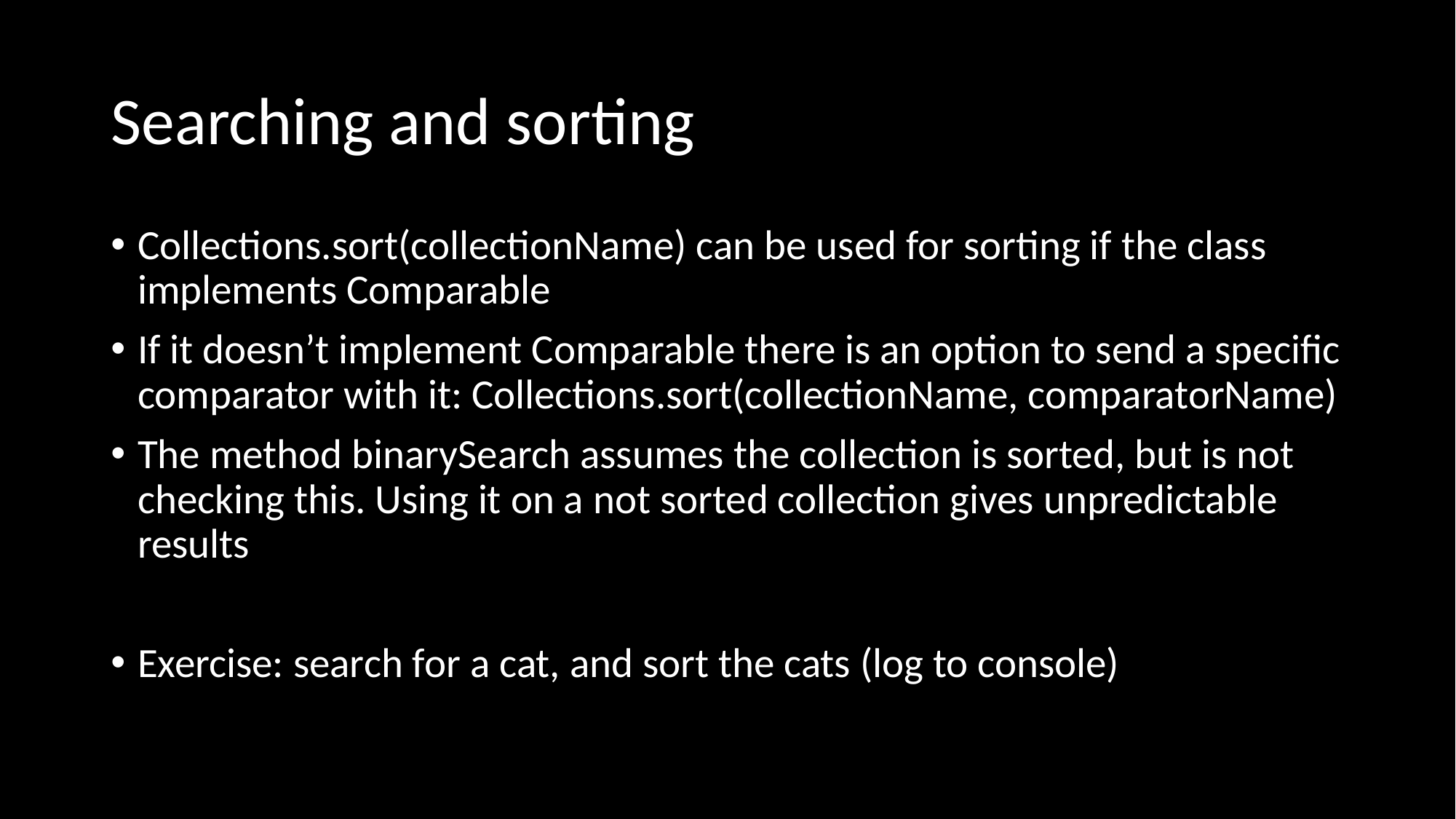

# Searching and sorting
Collections.sort(collectionName) can be used for sorting if the class implements Comparable
If it doesn’t implement Comparable there is an option to send a specific comparator with it: Collections.sort(collectionName, comparatorName)
The method binarySearch assumes the collection is sorted, but is not checking this. Using it on a not sorted collection gives unpredictable results

Exercise: search for a cat, and sort the cats (log to console)